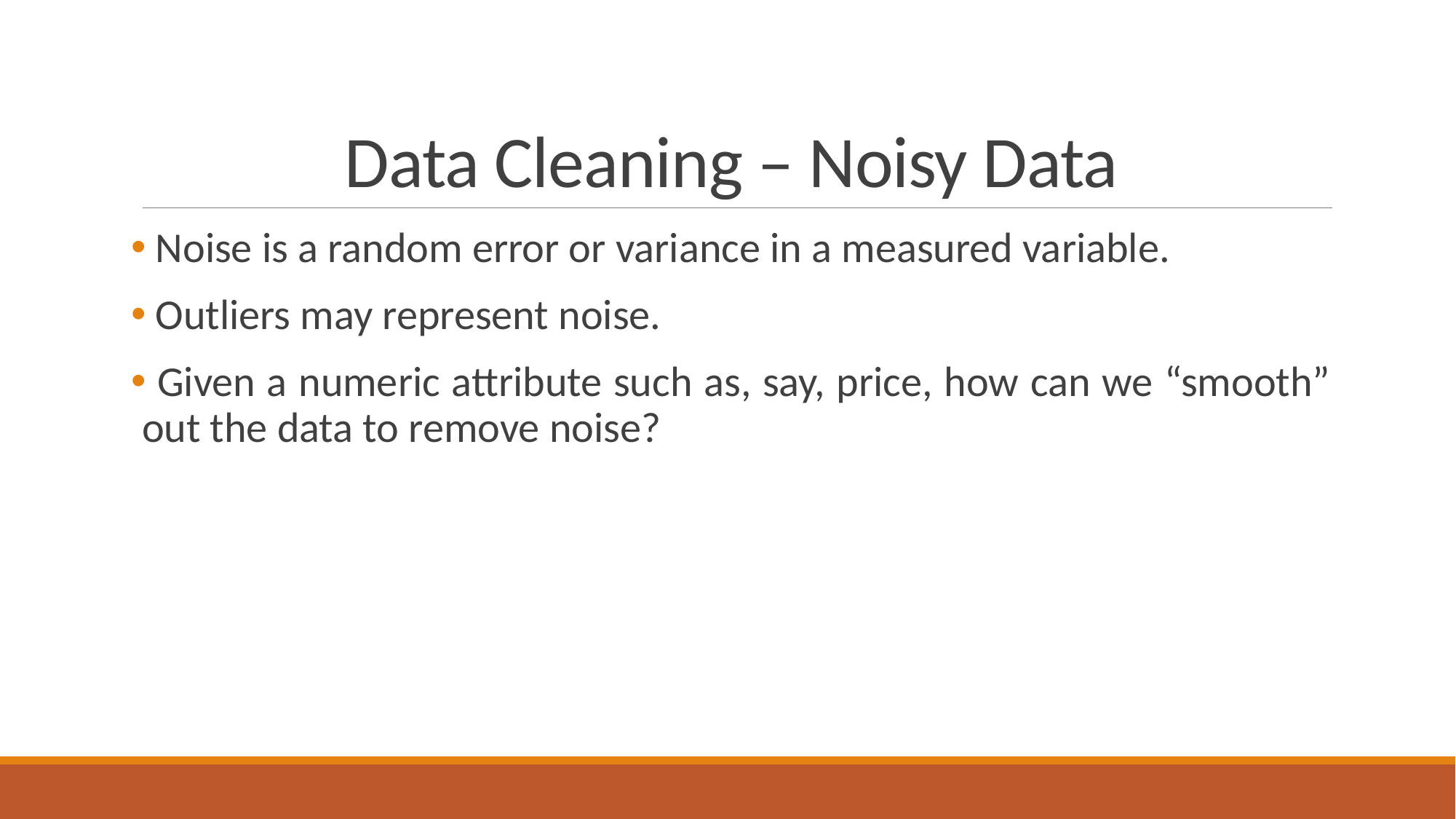

# Data Cleaning – Noisy Data
 Noise is a random error or variance in a measured variable.
 Outliers may represent noise.
 Given a numeric attribute such as, say, price, how can we “smooth” out the data to remove noise?